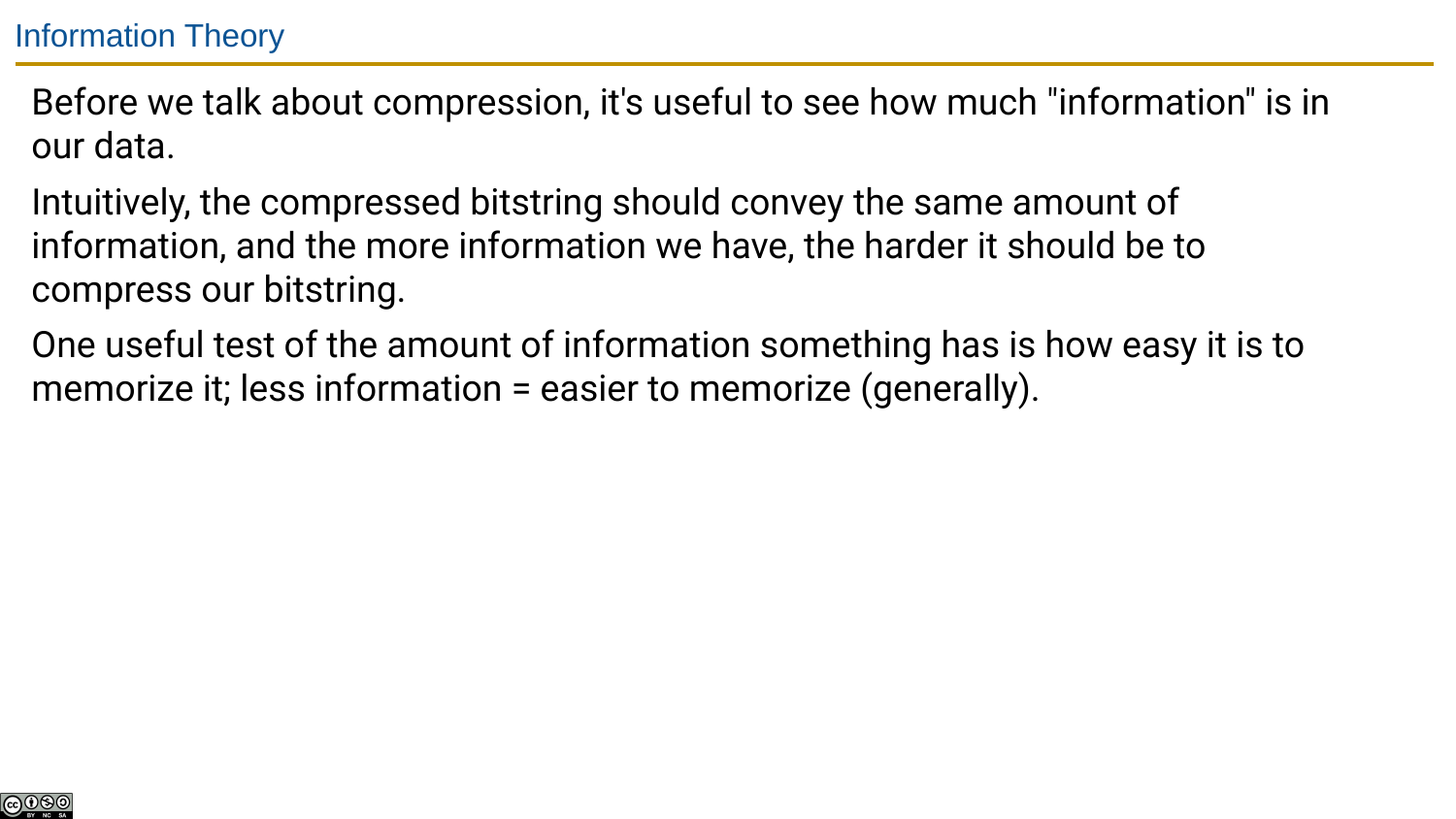

# Information Theory
Before we talk about compression, it's useful to see how much "information" is in our data.
Intuitively, the compressed bitstring should convey the same amount of information, and the more information we have, the harder it should be to compress our bitstring.
One useful test of the amount of information something has is how easy it is to memorize it; less information = easier to memorize (generally).